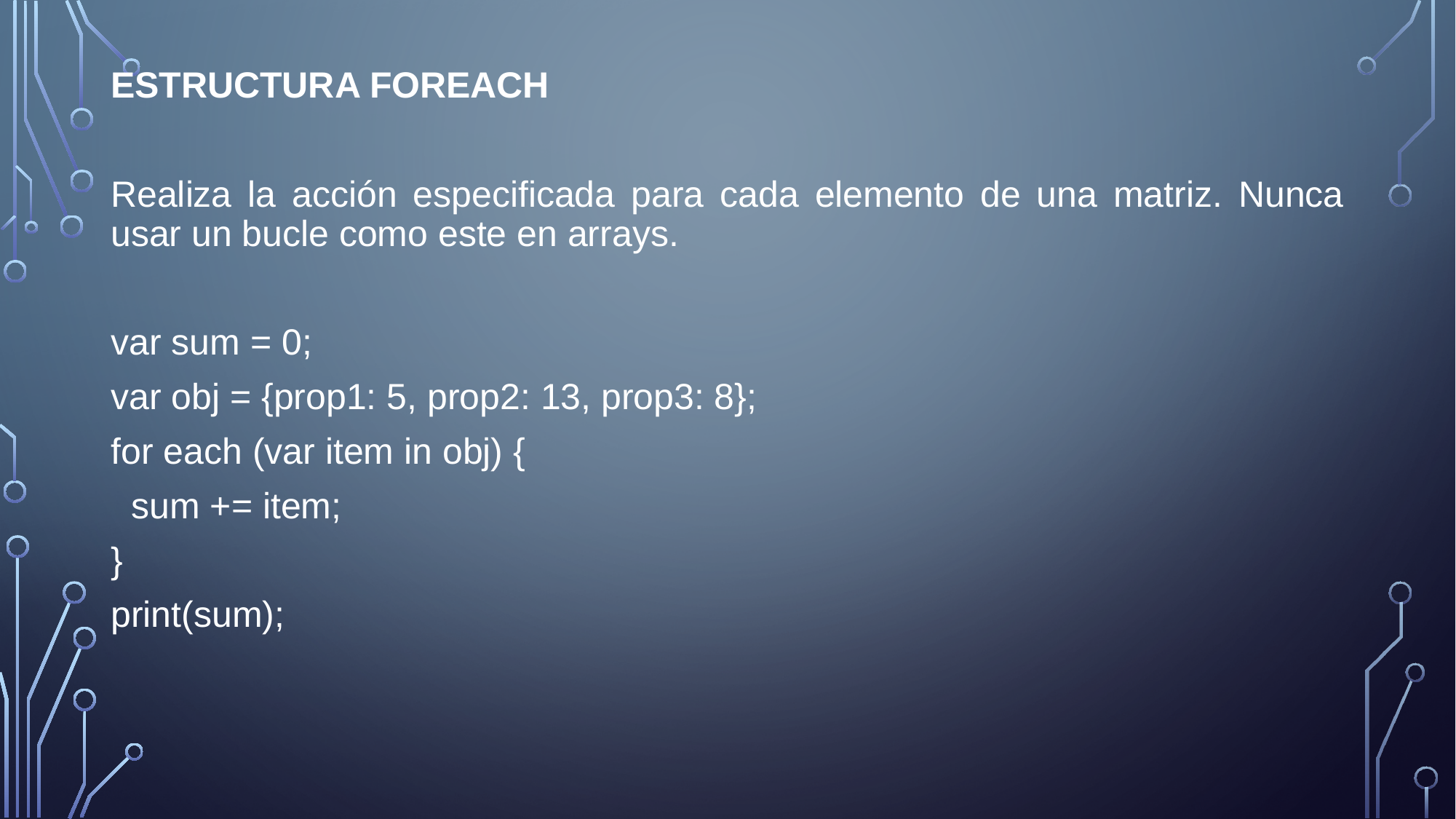

ESTRUCTURA FOREACH

Realiza la acción especificada para cada elemento de una matriz. Nunca usar un bucle como este en arrays.

var sum = 0;
var obj = {prop1: 5, prop2: 13, prop3: 8};
for each (var item in obj) {
  sum += item;
}
print(sum);